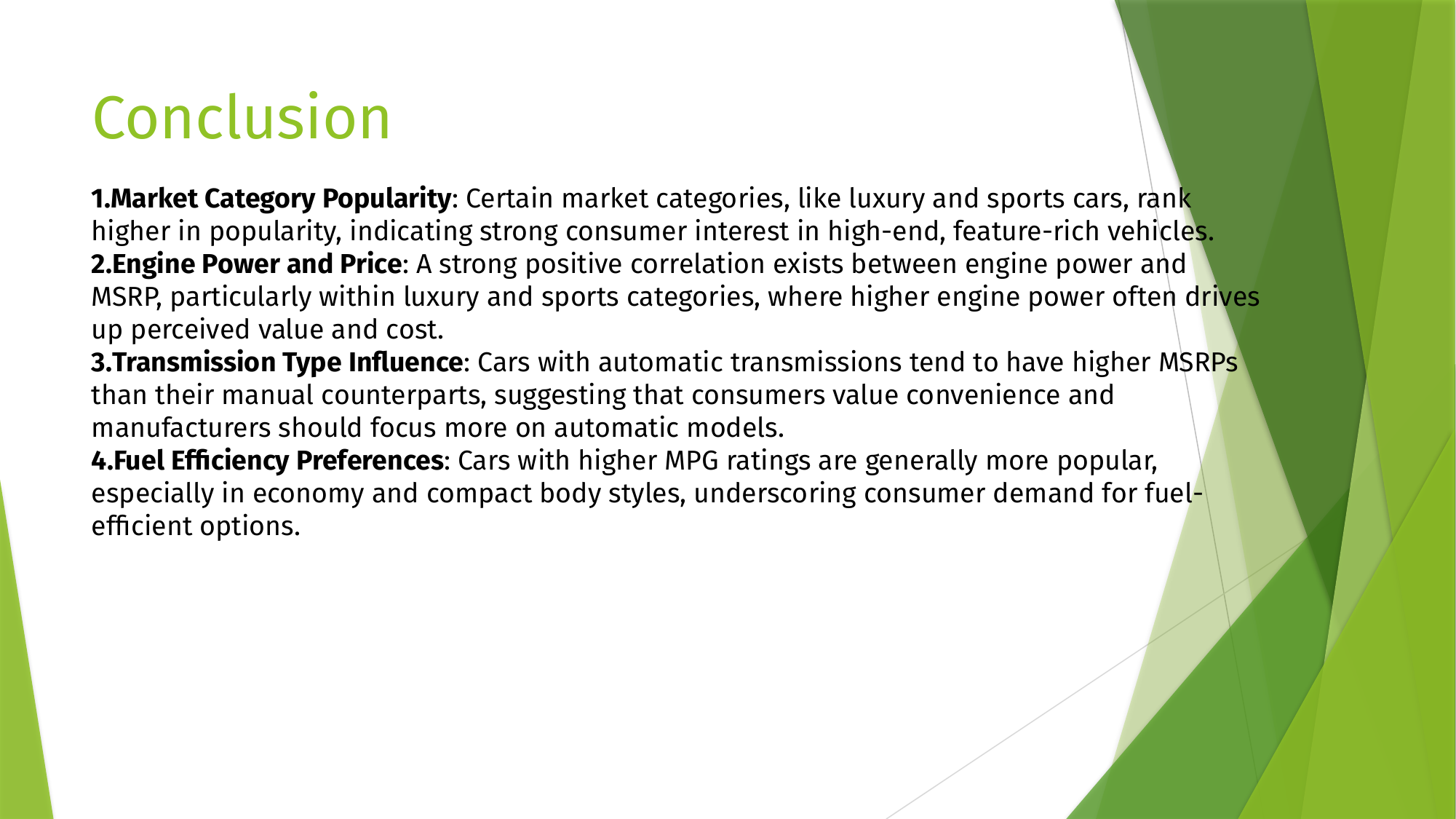

# Conclusion
Market Category Popularity: Certain market categories, like luxury and sports cars, rank higher in popularity, indicating strong consumer interest in high-end, feature-rich vehicles.
Engine Power and Price: A strong positive correlation exists between engine power and MSRP, particularly within luxury and sports categories, where higher engine power often drives up perceived value and cost.
Transmission Type Influence: Cars with automatic transmissions tend to have higher MSRPs than their manual counterparts, suggesting that consumers value convenience and manufacturers should focus more on automatic models.
Fuel Efficiency Preferences: Cars with higher MPG ratings are generally more popular, especially in economy and compact body styles, underscoring consumer demand for fuel-efficient options.